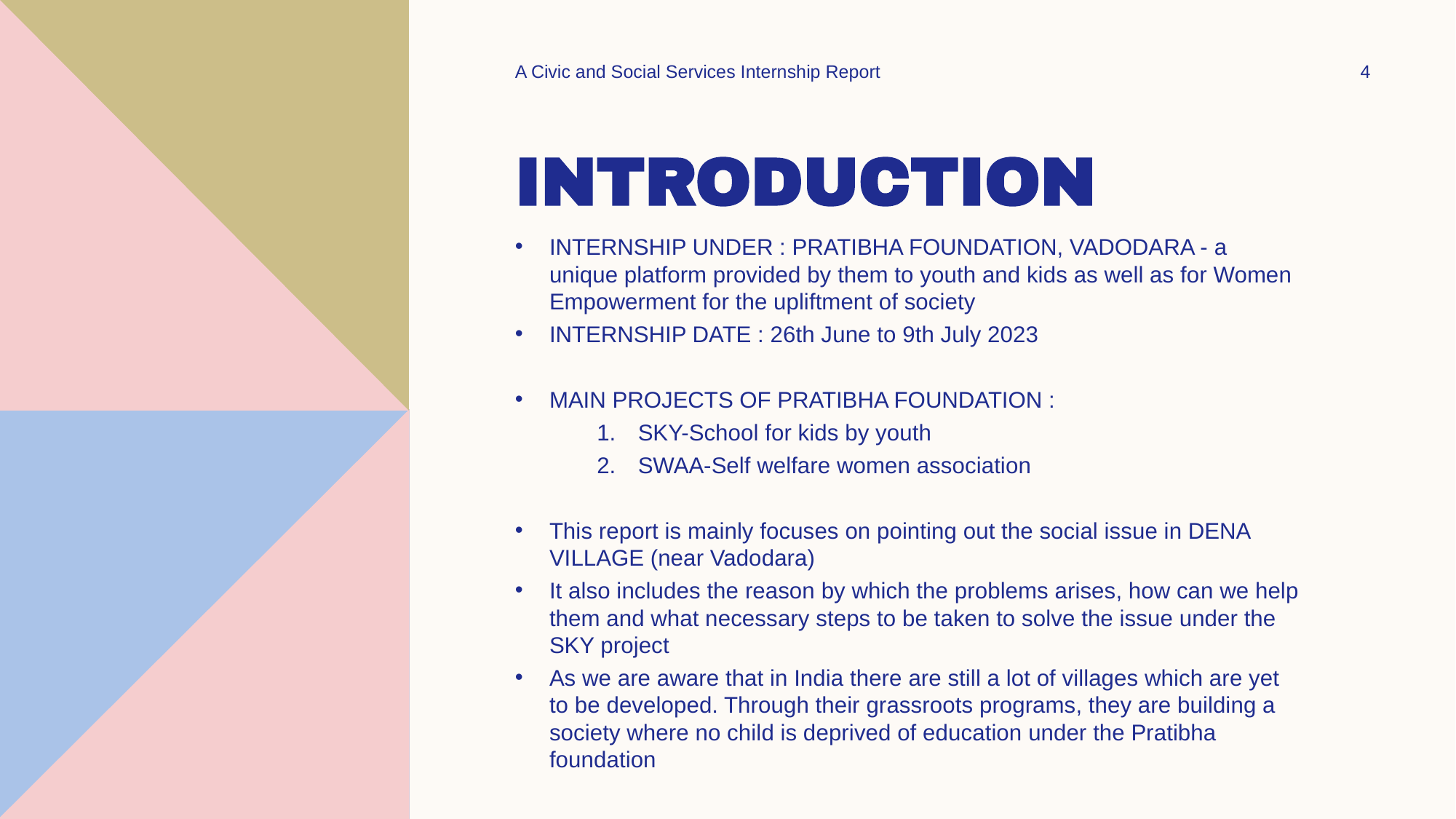

A Civic and Social Services Internship Report
4
# Introduction
INTERNSHIP UNDER : PRATIBHA FOUNDATION, VADODARA - a unique platform provided by them to youth and kids as well as for Women Empowerment for the upliftment of society
INTERNSHIP DATE : 26th June to 9th July 2023

MAIN PROJECTS OF PRATIBHA FOUNDATION :
SKY-School for kids by youth
SWAA-Self welfare women association

This report is mainly focuses on pointing out the social issue in DENA VILLAGE (near Vadodara)
It also includes the reason by which the problems arises, how can we help them and what necessary steps to be taken to solve the issue under the SKY project
As we are aware that in India there are still a lot of villages which are yet to be developed. Through their grassroots programs, they are building a society where no child is deprived of education under the Pratibha foundation